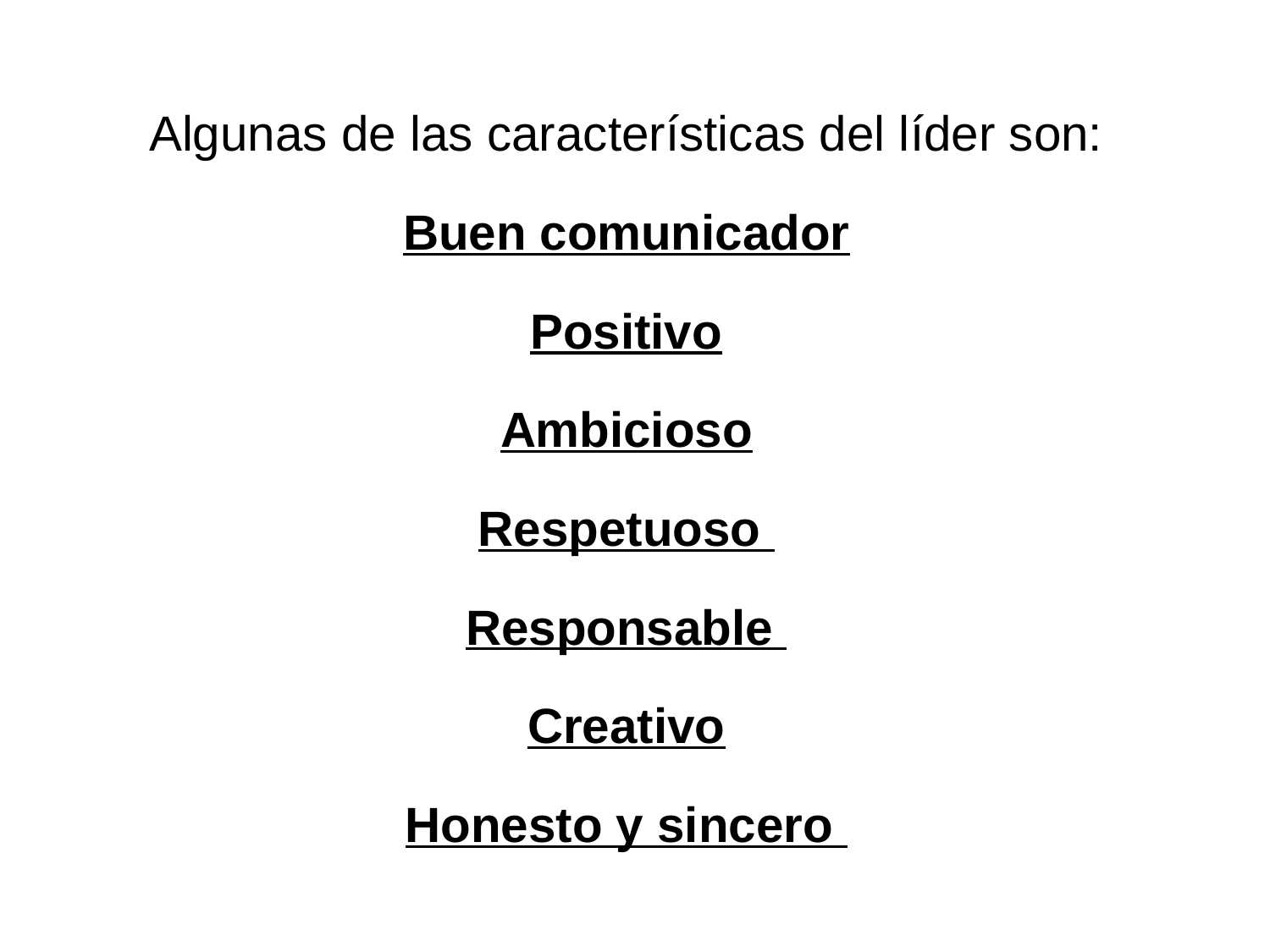

Algunas de las características del líder son:
Buen comunicador
Positivo
Ambicioso
Respetuoso
Responsable
Creativo
Honesto y sincero